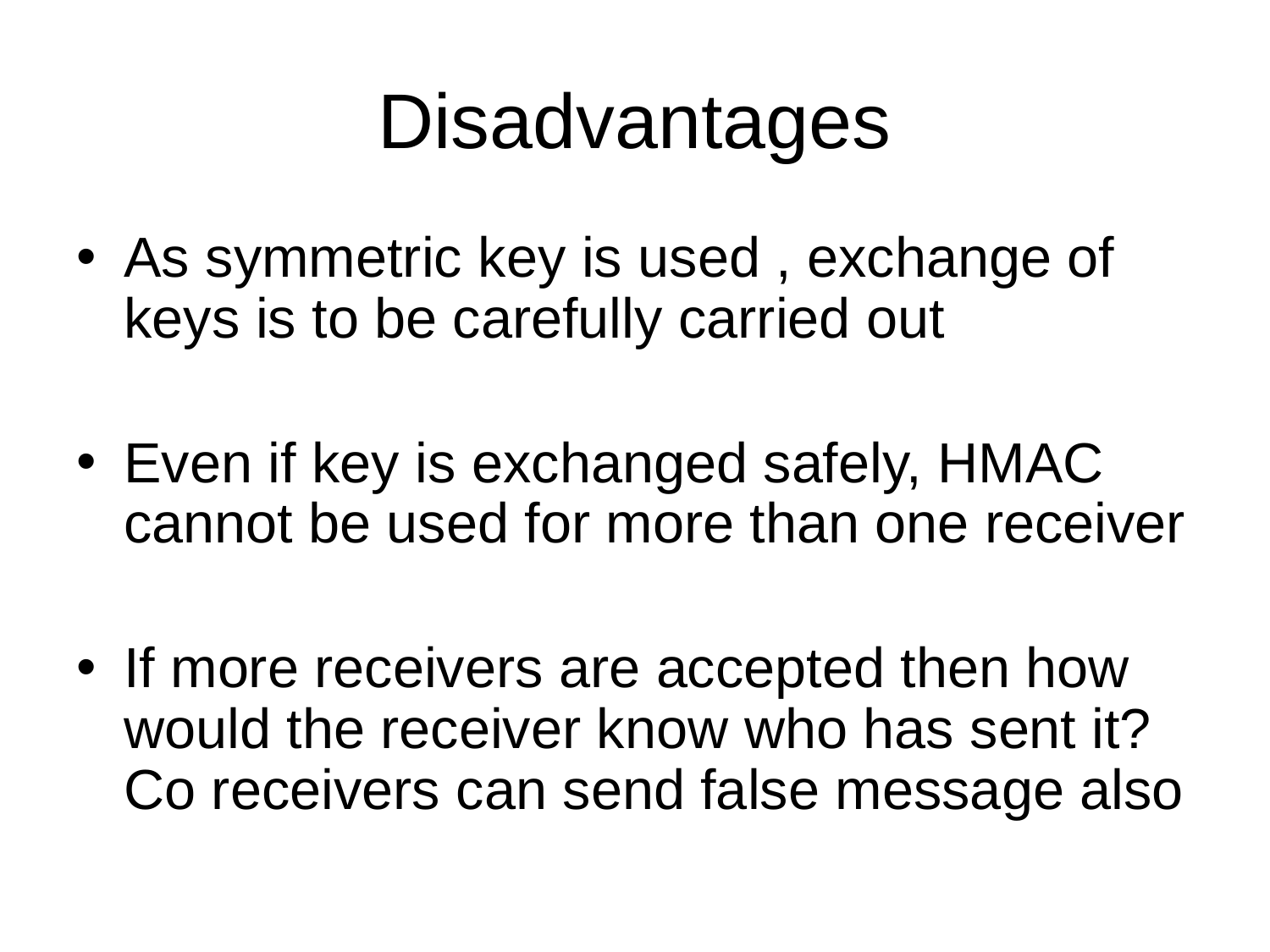

# Disadvantages
As symmetric key is used , exchange of keys is to be carefully carried out

Even if key is exchanged safely, HMAC cannot be used for more than one receiver

If more receivers are accepted then how would the receiver know who has sent it? Co receivers can send false message also